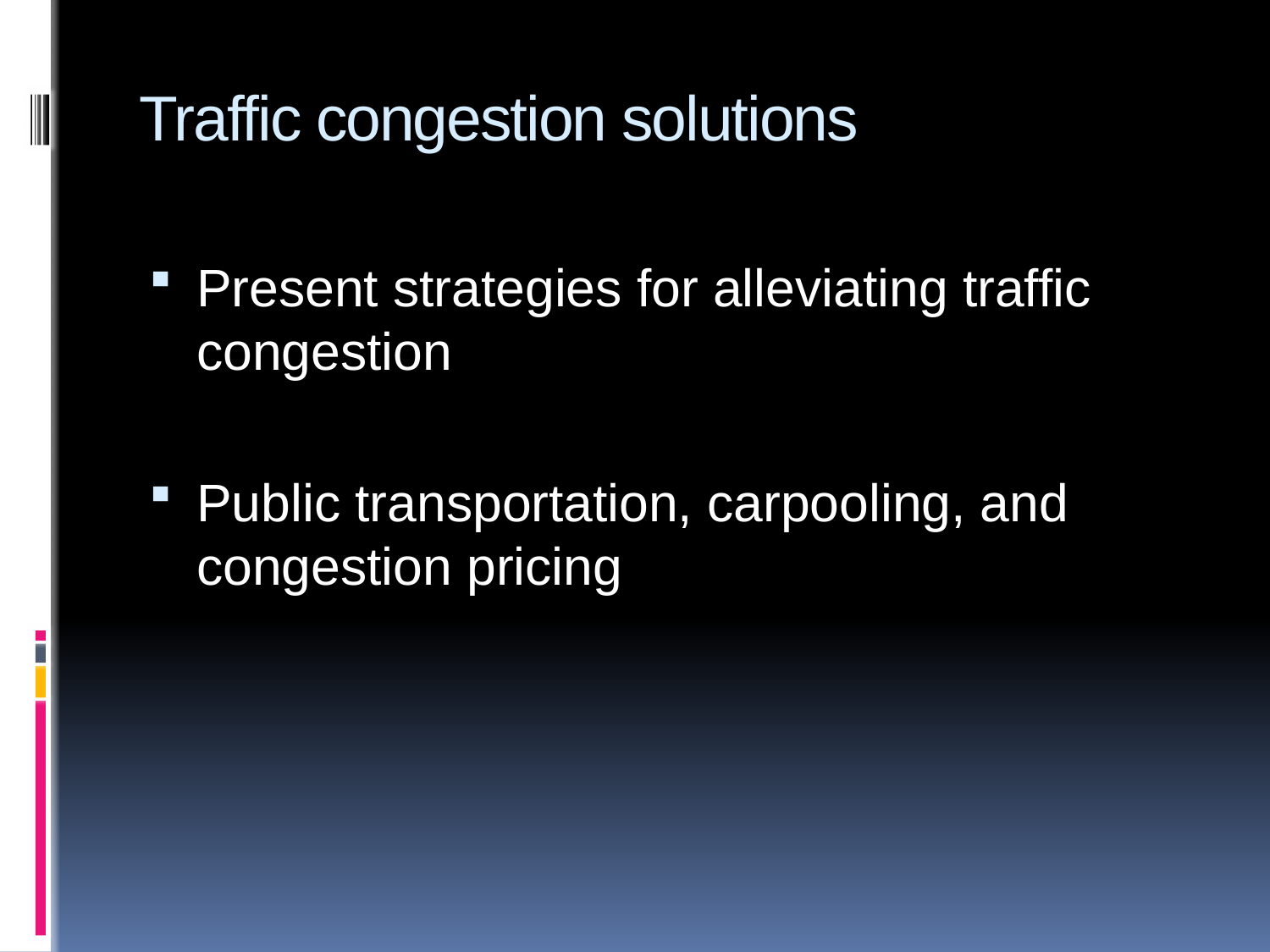

# Traffic congestion solutions
Present strategies for alleviating traffic congestion

Public transportation, carpooling, and congestion pricing